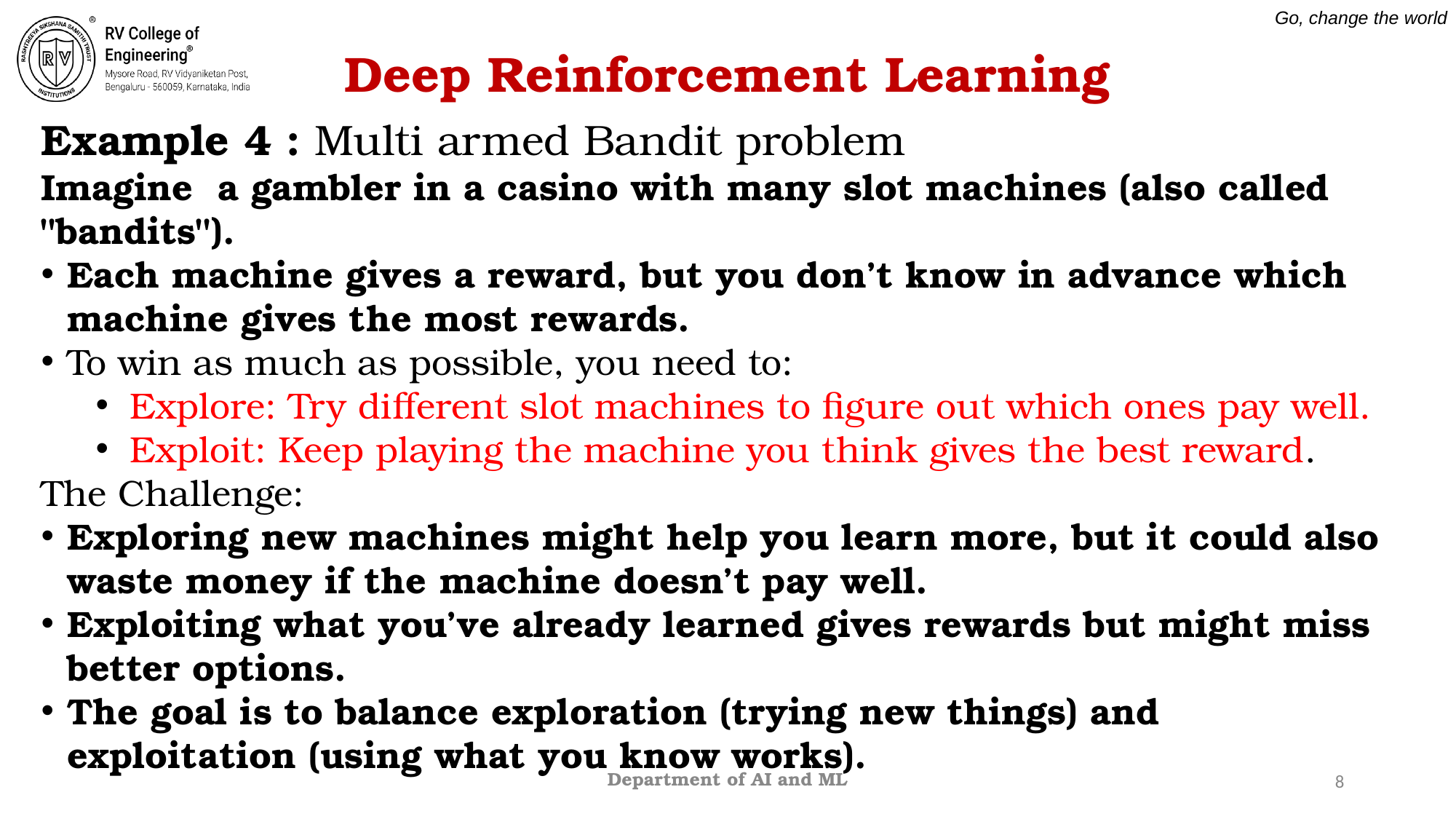

# Deep Reinforcement Learning
Example 4 : Multi armed Bandit problem
Imagine  a gambler in a casino with many slot machines (also called "bandits").
Each machine gives a reward, but you don’t know in advance which machine gives the most rewards.
To win as much as possible, you need to:
Explore: Try different slot machines to figure out which ones pay well.
Exploit: Keep playing the machine you think gives the best reward.
The Challenge:
Exploring new machines might help you learn more, but it could also waste money if the machine doesn’t pay well.
Exploiting what you’ve already learned gives rewards but might miss better options.
The goal is to balance exploration (trying new things) and exploitation (using what you know works).

Department of AI and ML
8